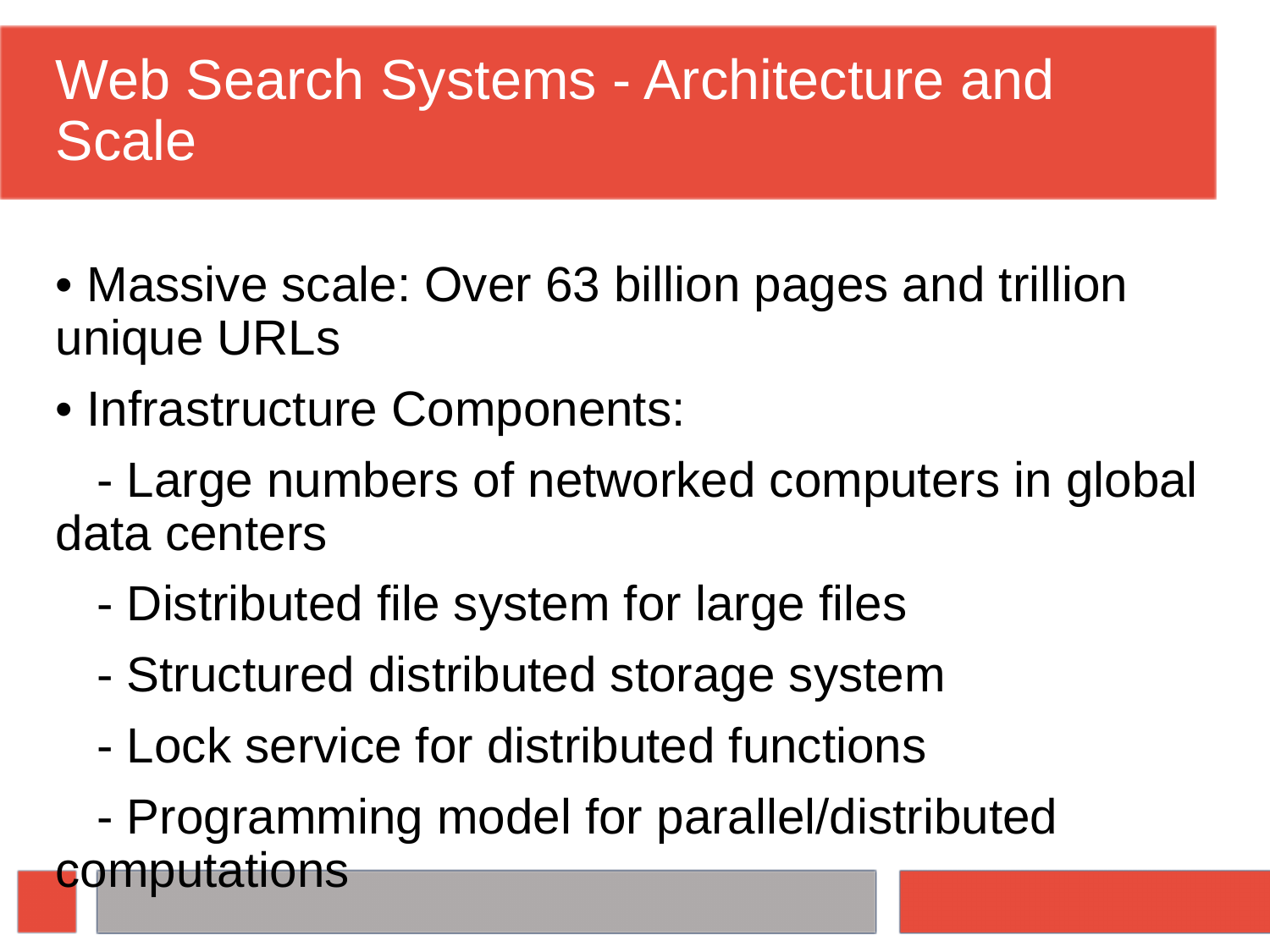

# Web Search Systems - Architecture and Scale
• Massive scale: Over 63 billion pages and trillion unique URLs
• Infrastructure Components:
   - Large numbers of networked computers in global data centers
   - Distributed file system for large files
   - Structured distributed storage system
   - Lock service for distributed functions
   - Programming model for parallel/distributed computations